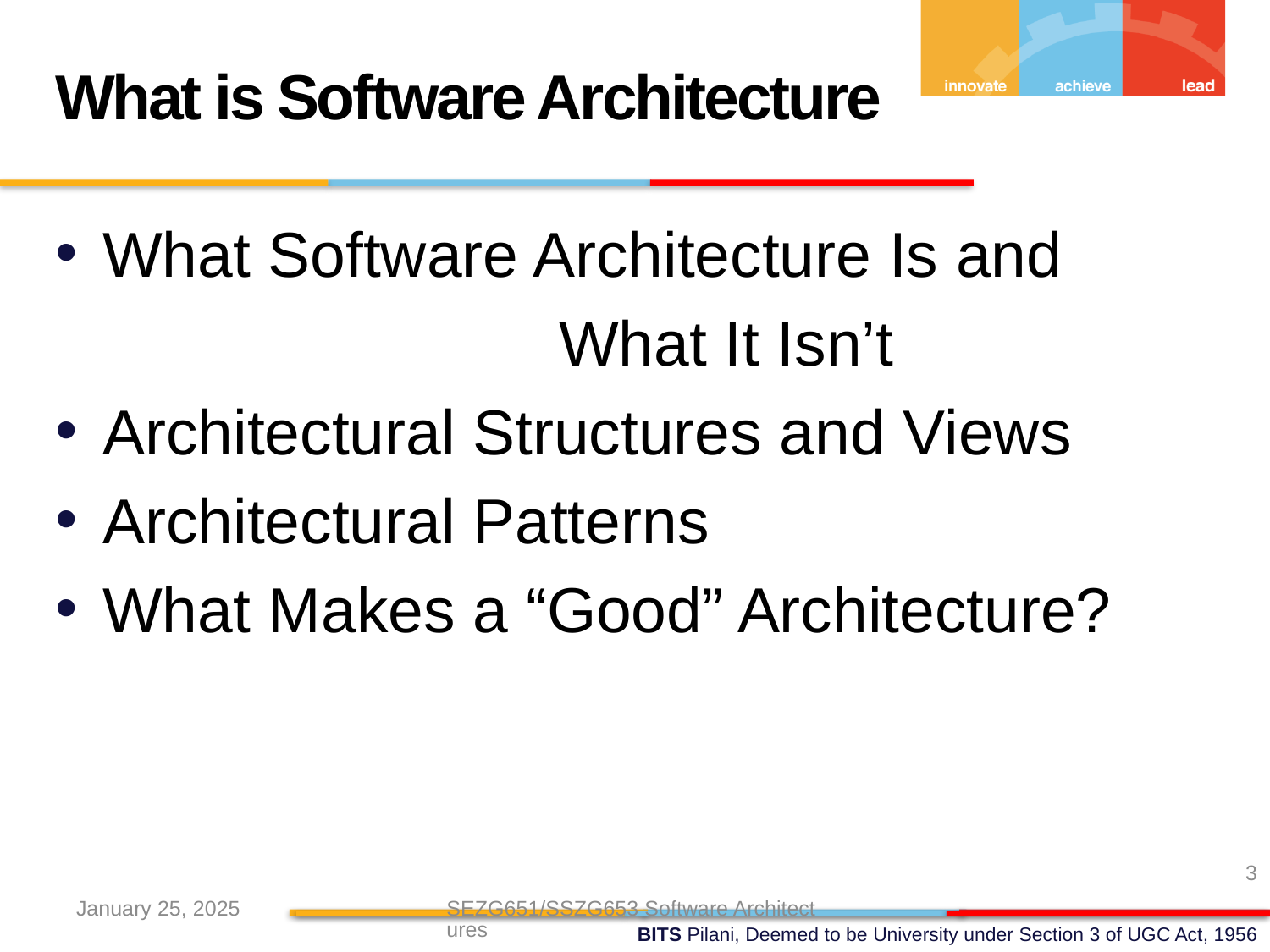

What is Software Architecture
What Software Architecture Is and
                                What It Isn’t
Architectural Structures and Views
Architectural Patterns
What Makes a “Good” Architecture?

3
January 25, 2025
SEZG651/SSZG653 Software Architectures